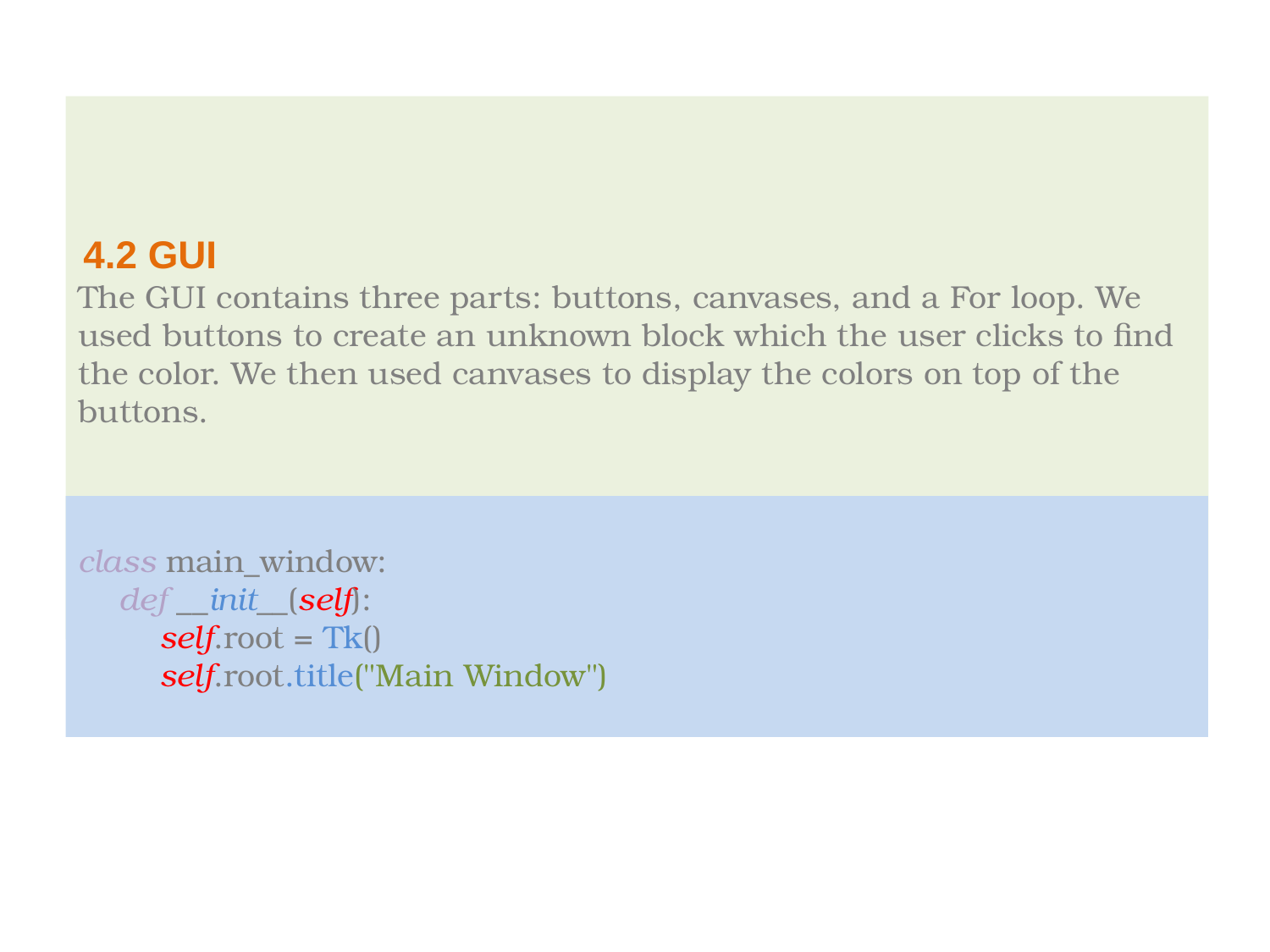

# 4.2 GUI The GUI contains three parts: buttons, canvases, and a For loop. We used buttons to create an unknown block which the user clicks to find the color. We then used canvases to display the colors on top of the buttons.

class main_window:
    def __init__(self):
        self.root = Tk()
        self.root.title("Main Window")